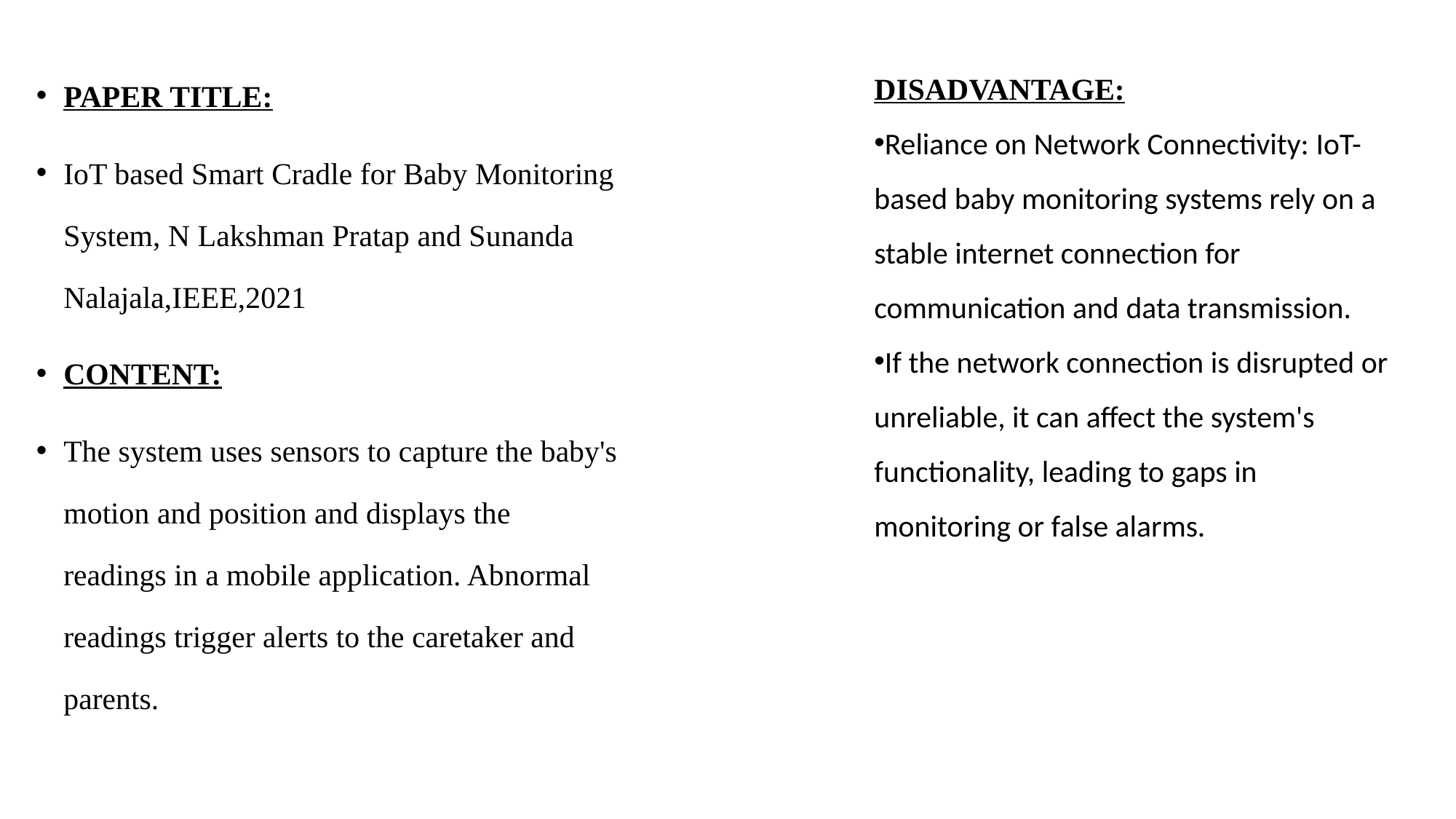

PAPER TITLE:
IoT based Smart Cradle for Baby Monitoring System, N Lakshman Pratap and Sunanda Nalajala,IEEE,2021
CONTENT:
The system uses sensors to capture the baby's motion and position and displays the readings in a mobile application. Abnormal readings trigger alerts to the caretaker and parents.
DISADVANTAGE:
Reliance on Network Connectivity: IoT-based baby monitoring systems rely on a stable internet connection for communication and data transmission.
If the network connection is disrupted or unreliable, it can affect the system's functionality, leading to gaps in monitoring or false alarms.